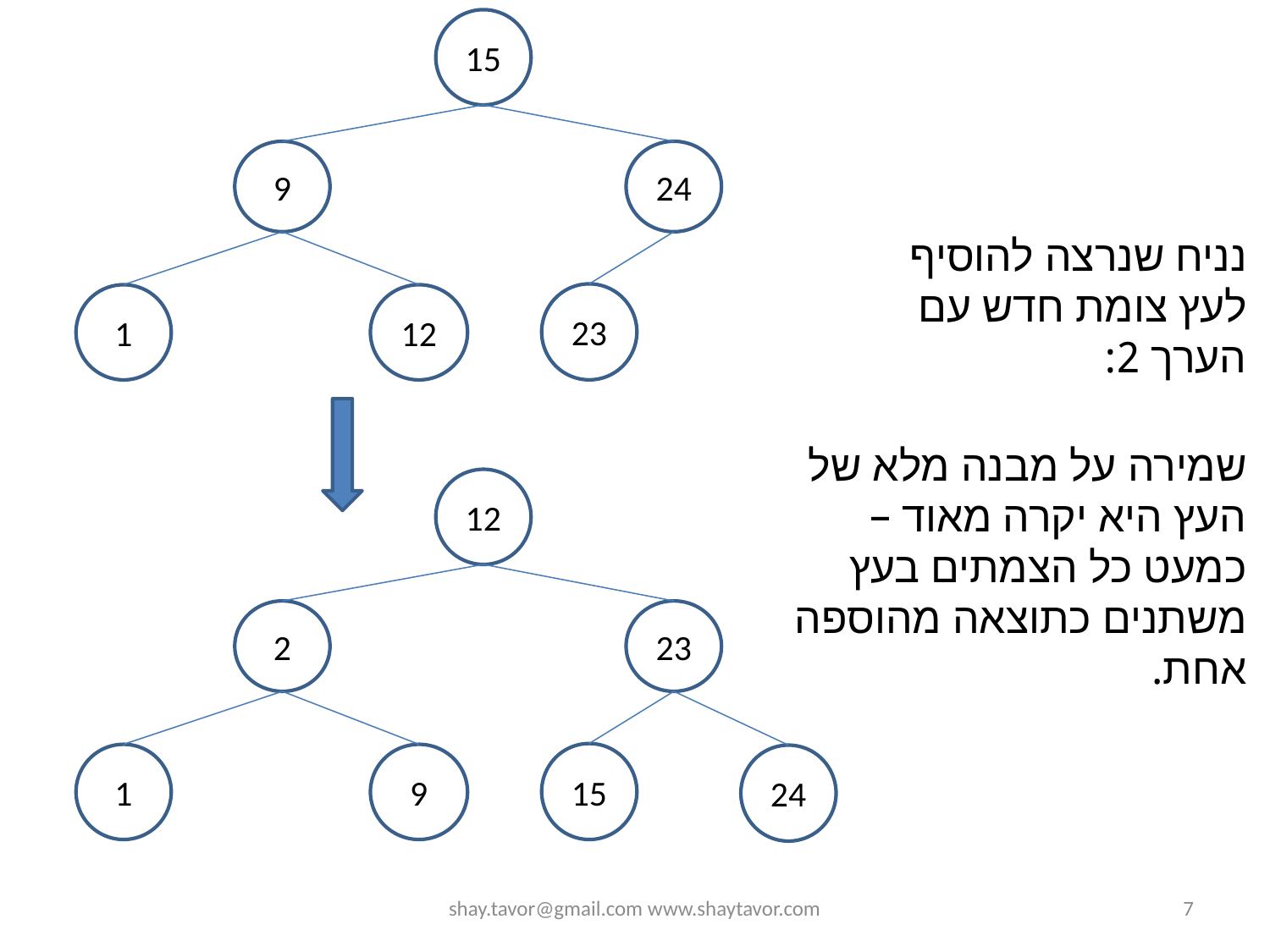

15
9
24
נניח שנרצה להוסיף לעץ צומת חדש עם הערך 2:
23
1
12

שמירה על מבנה מלא של העץ היא יקרה מאוד – כמעט כל הצמתים בעץ משתנים כתוצאה מהוספה אחת.
12
2
23
15
1
9
24
shay.tavor@gmail.com www.shaytavor.com
7